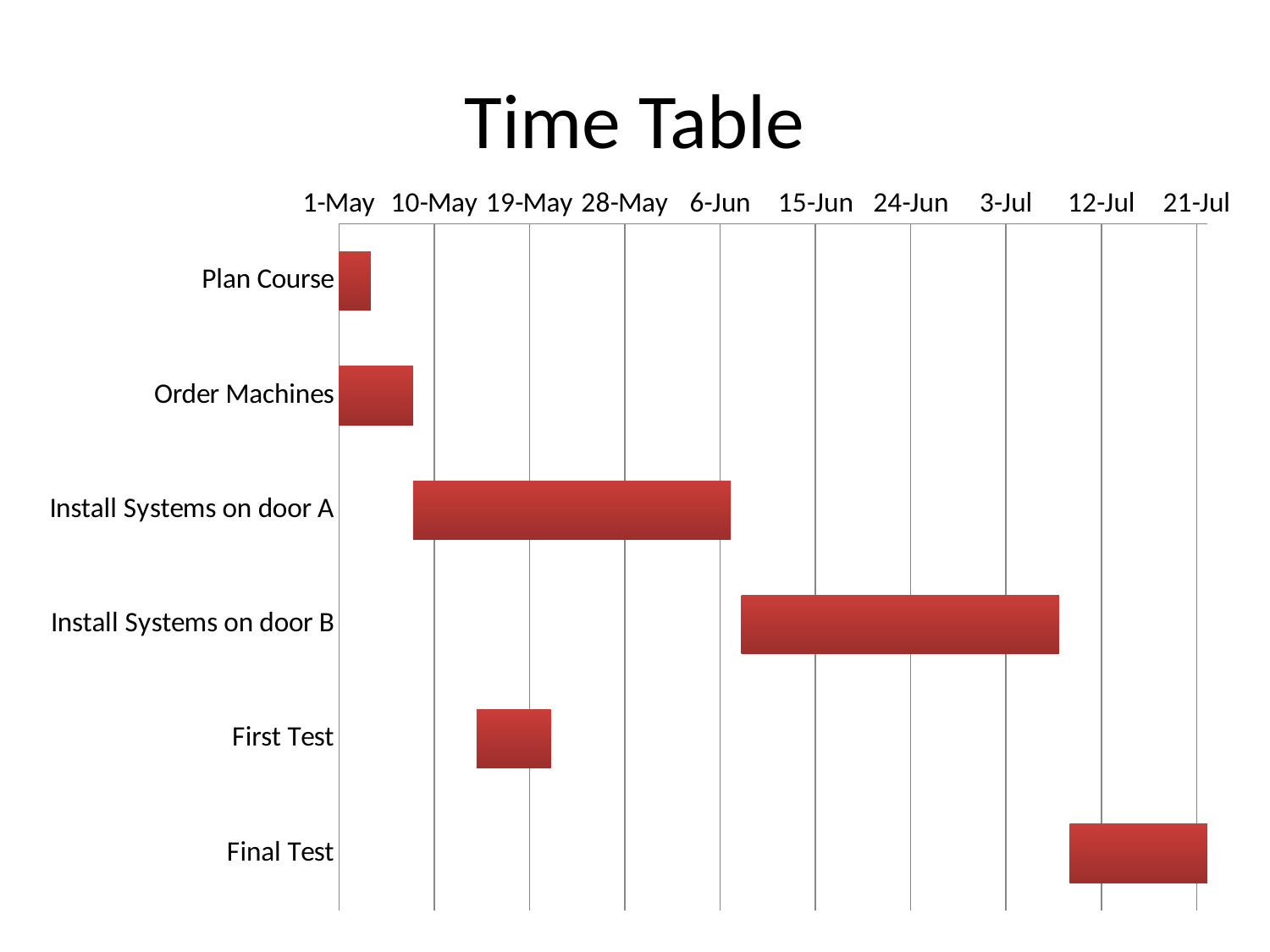

# Time Table

### Chart

| Category |  |  |
|---|---|---|
| Plan Course | 41760.0 | 3.0 |
| Order Machines | 41760.0 | 7.0 |
| Install Systems on door A | 41767.0 | 30.0 |
| Install Systems on door B | 41798.0 | 30.0 |
| First Test | 41773.0 | 7.0 |
| Final Test | 41829.0 | 14.0 |